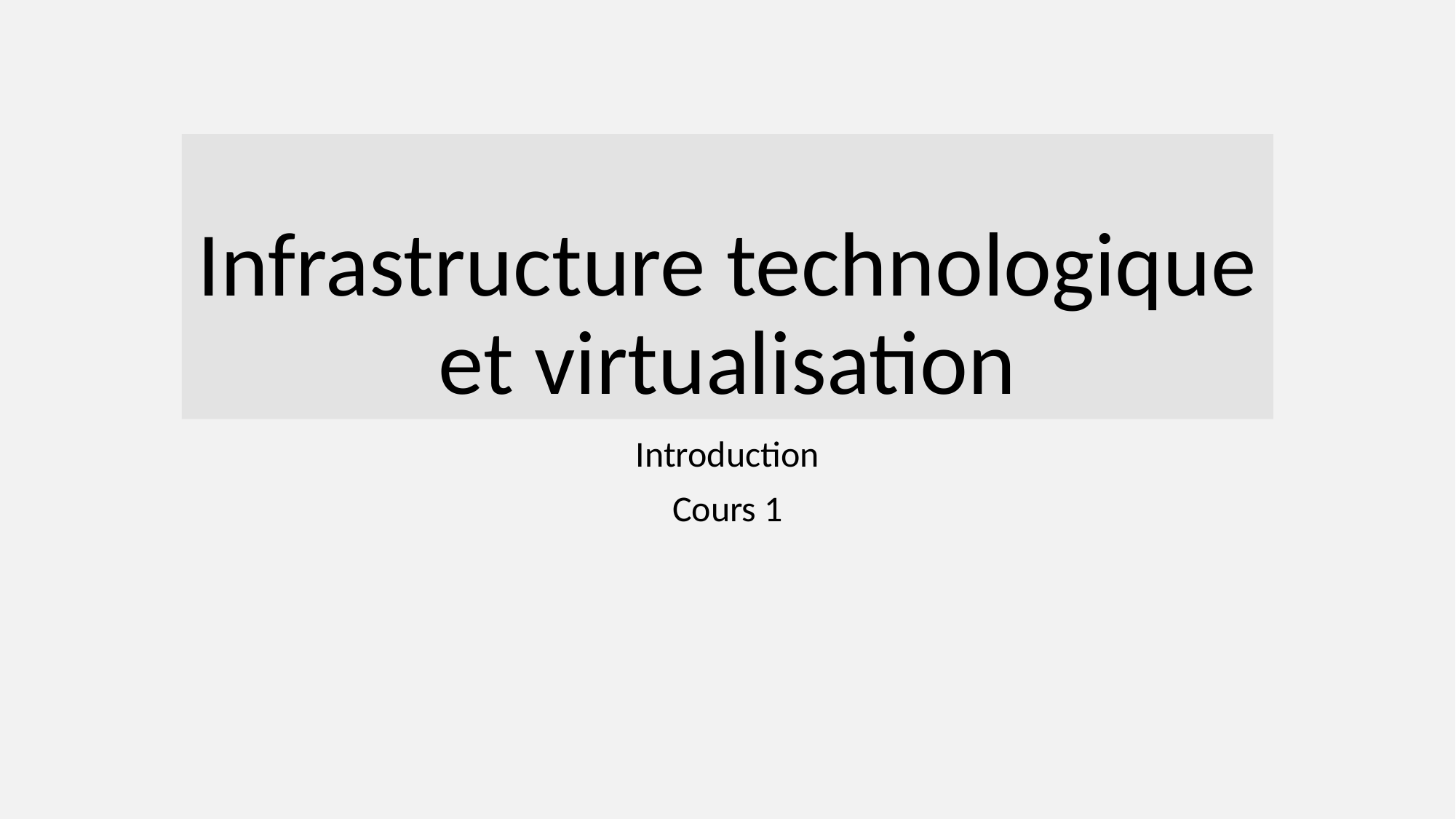

# Infrastructure technologique et virtualisation
Introduction
Cours 1